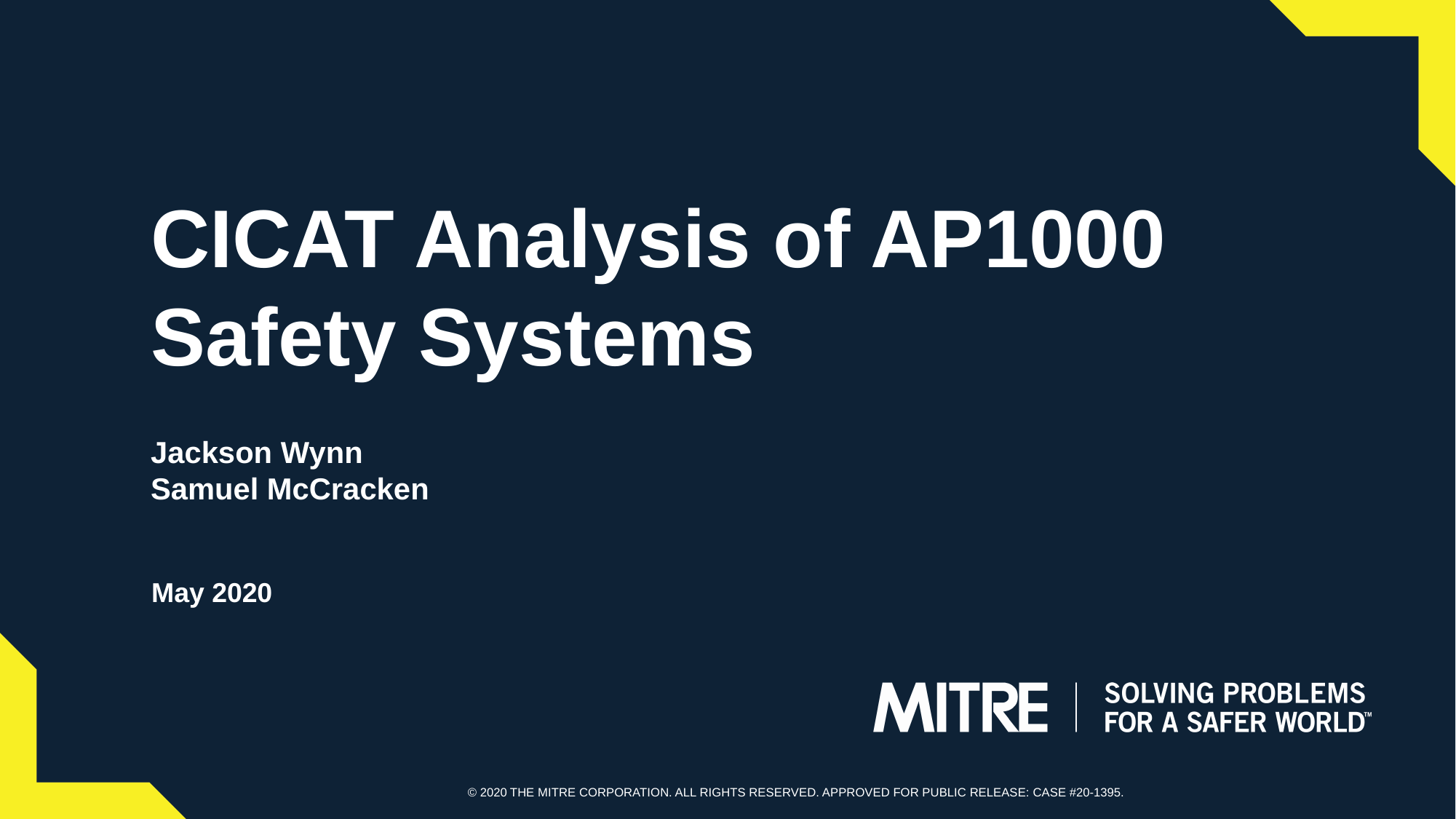

# CICAT Analysis of AP1000 Safety Systems
Jackson Wynn        Samuel McCracken
May 2020